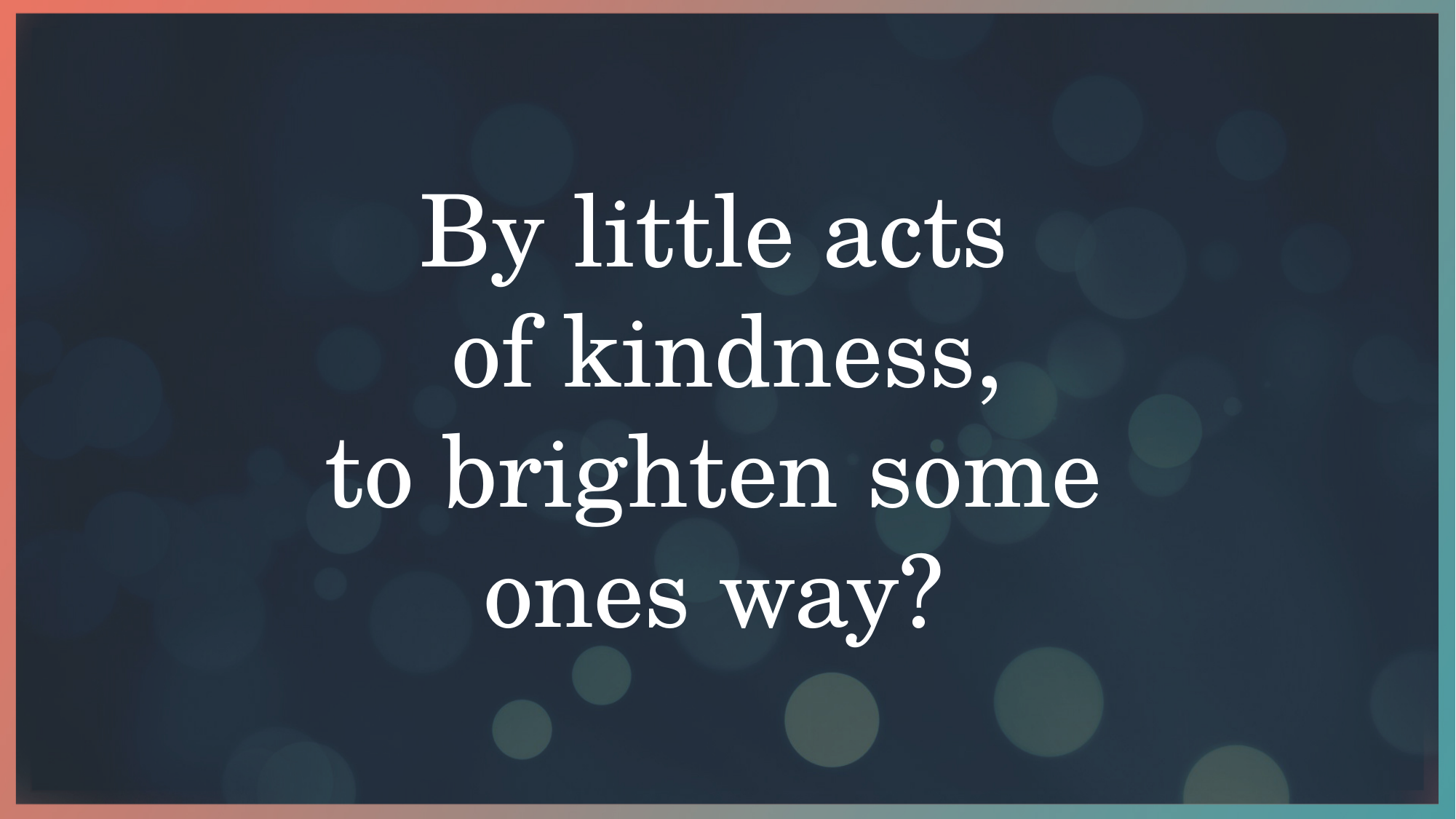

By little acts
of kindness,
to brighten some
ones way?